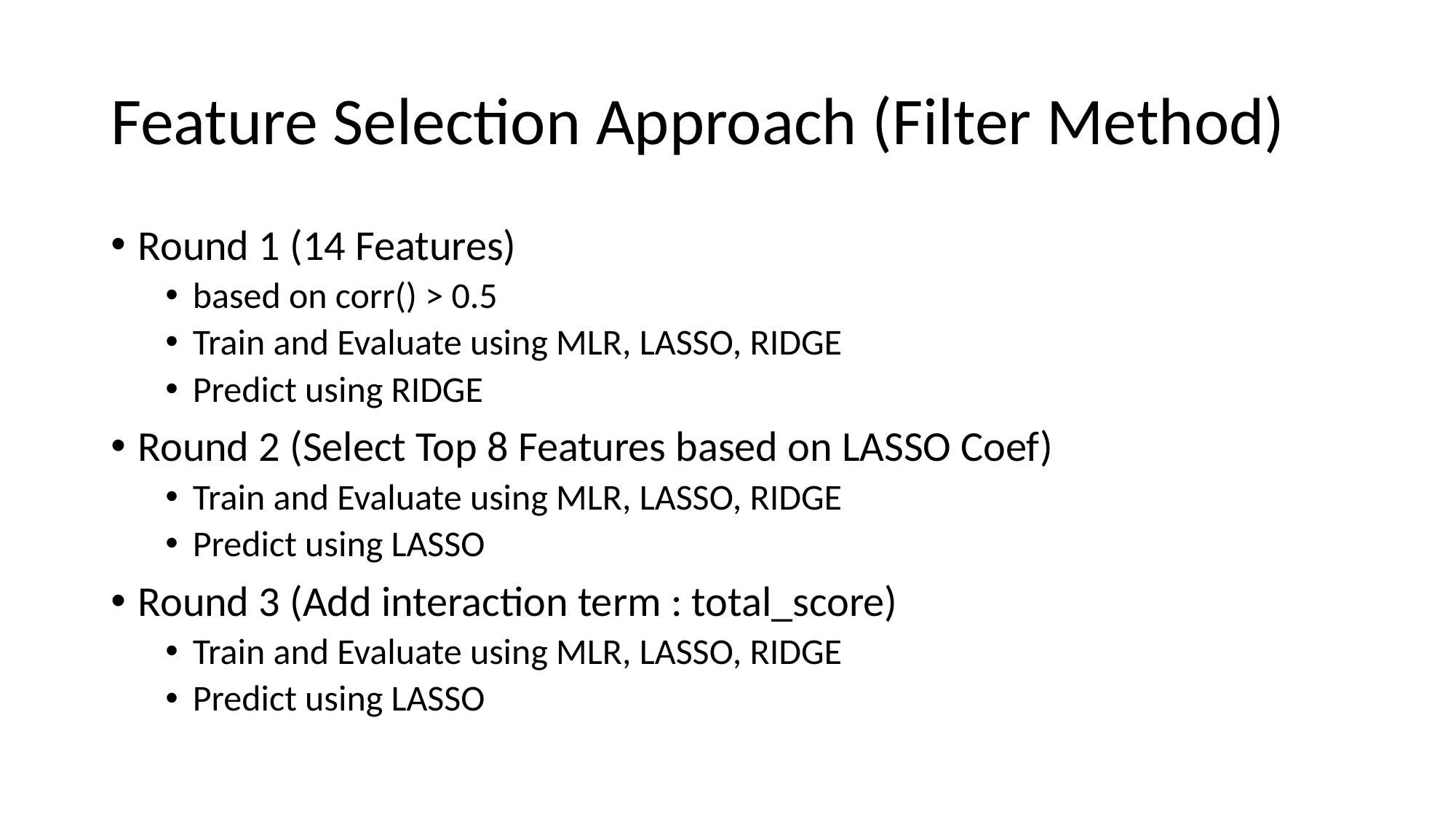

# Feature Selection Approach (Filter Method)
Round 1 (14 Features)
based on corr() > 0.5
Train and Evaluate using MLR, LASSO, RIDGE
Predict using RIDGE
Round 2 (Select Top 8 Features based on LASSO Coef)
Train and Evaluate using MLR, LASSO, RIDGE
Predict using LASSO
Round 3 (Add interaction term : total_score)
Train and Evaluate using MLR, LASSO, RIDGE
Predict using LASSO